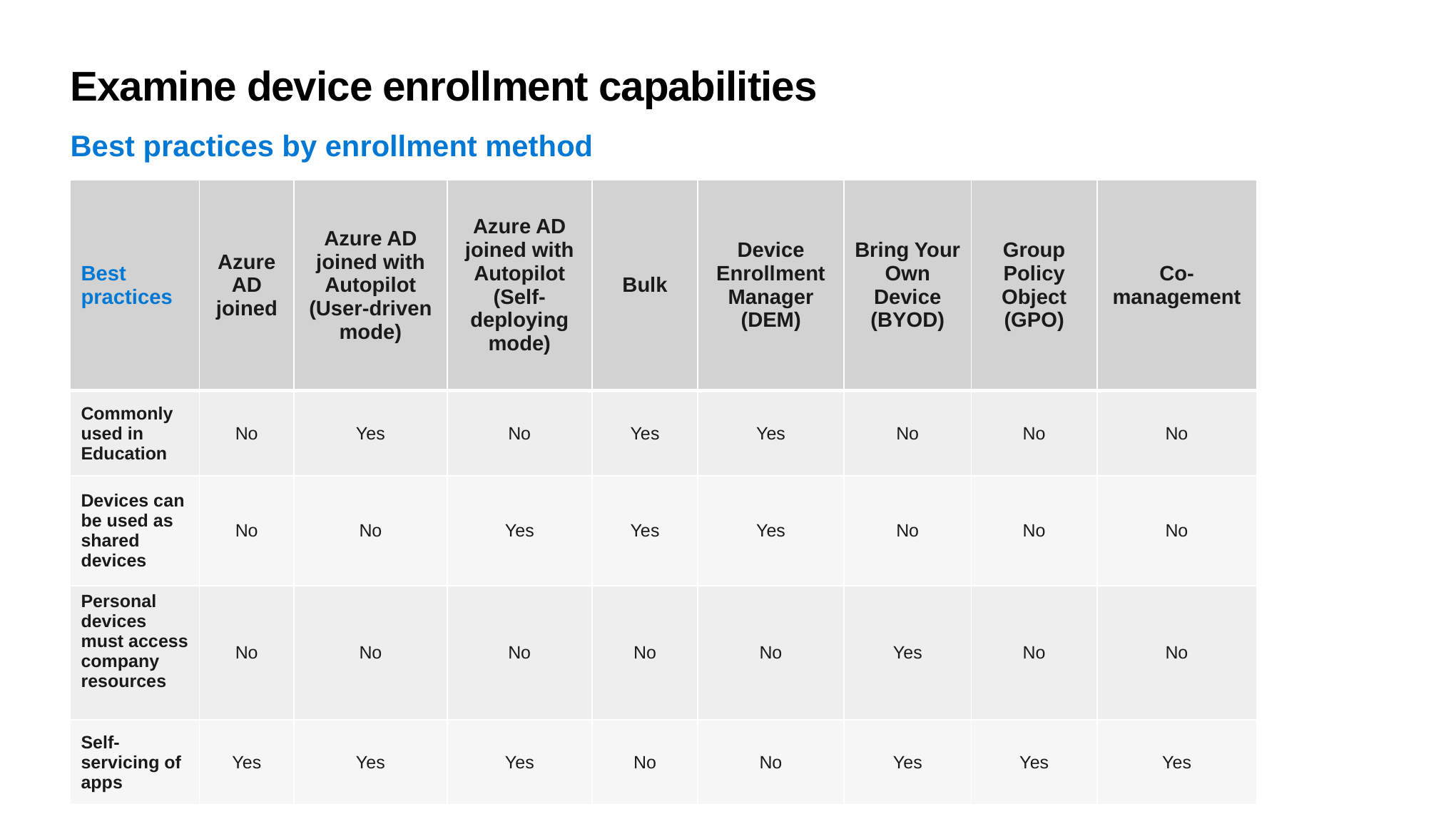

# Examine device enrollment capabilities
Best practices by enrollment method
| Best practices | Azure AD joined | Azure AD joined with Autopilot (User-driven mode) | Azure AD joined with Autopilot (Self-deploying mode) | Bulk | Device Enrollment Manager (DEM) | Bring Your Own Device (BYOD) | Group Policy Object (GPO) | Co-management |
| --- | --- | --- | --- | --- | --- | --- | --- | --- |
| Commonly used in Education | No | Yes | No | Yes | Yes | No | No | No |
| Devices can be used as shared devices | No | No | Yes | Yes | Yes | No | No | No |
| Personal devices must access company resources | No | No | No | No | No | Yes | No | No |
| Self-servicing of apps | Yes | Yes | Yes | No | No | Yes | Yes | Yes |